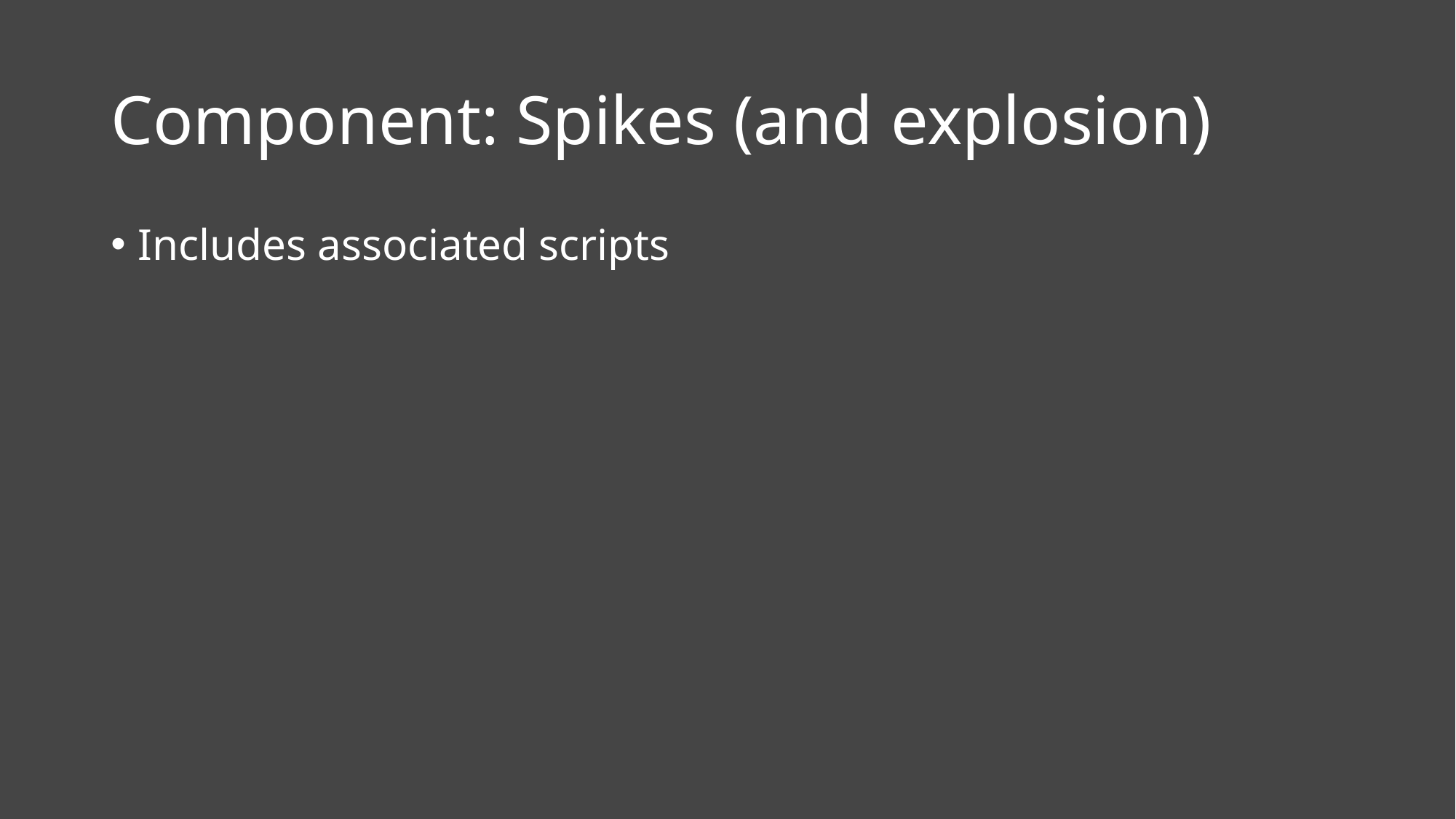

# Component: Spikes (and explosion)
Includes associated scripts